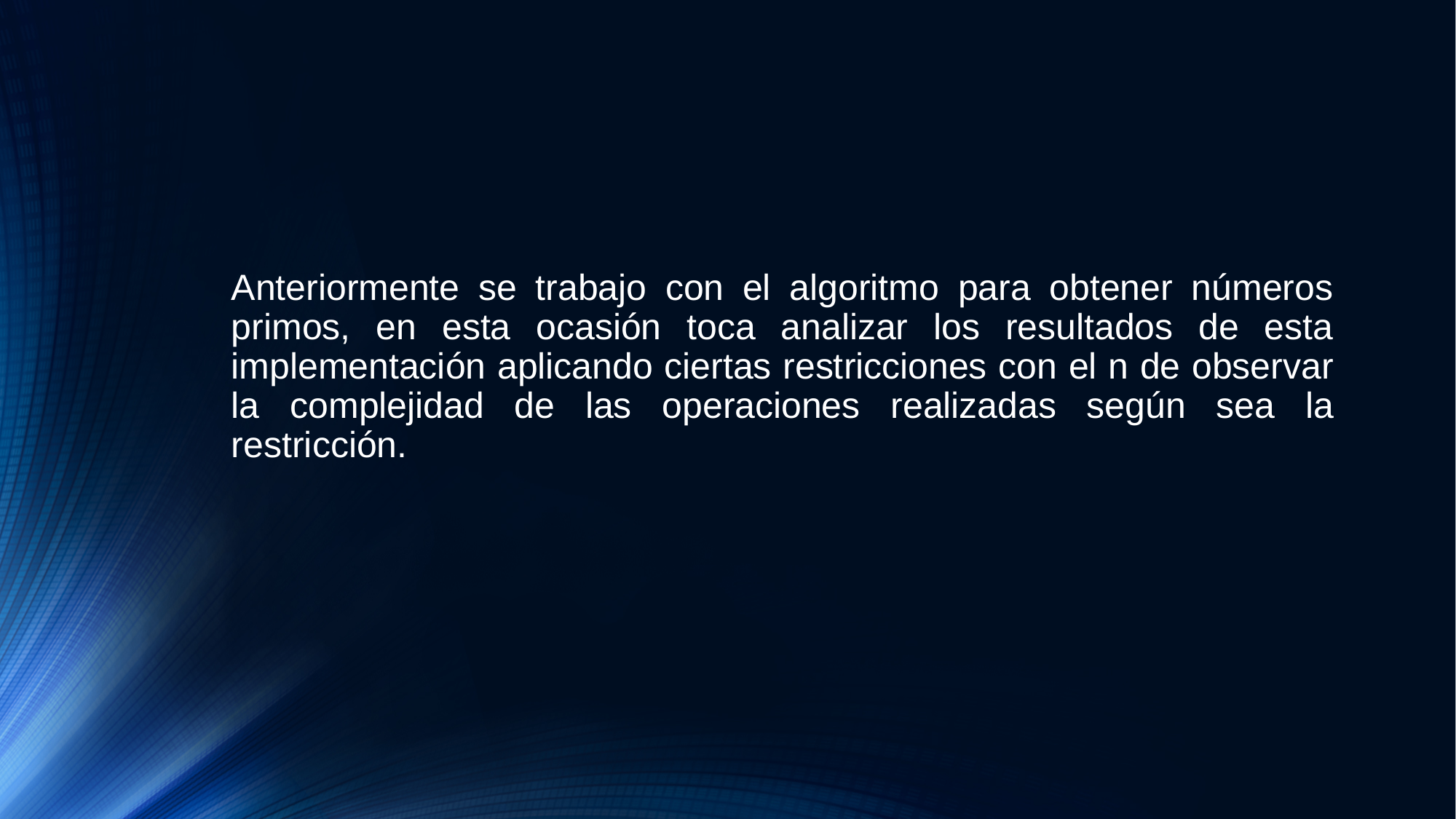

Anteriormente se trabajo con el algoritmo para obtener números primos, en esta ocasión toca analizar los resultados de esta implementación aplicando ciertas restricciones con el n de observar la complejidad de las operaciones realizadas según sea la restricción.